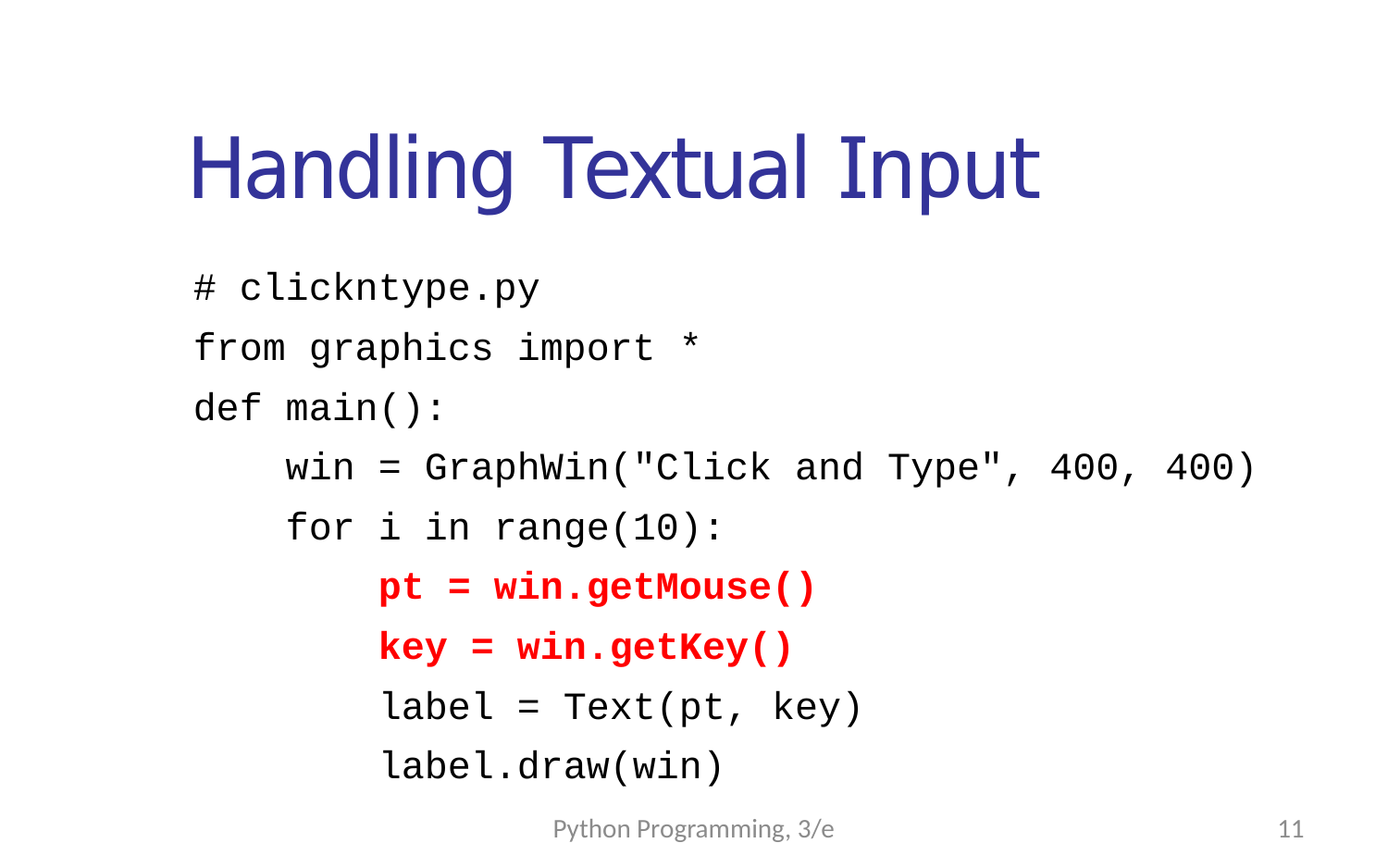

Handling Textual Input
# clickntype.py
from graphics import *
def main():
    win = GraphWin("Click and Type", 400, 400)
    for i in range(10):
        pt = win.getMouse()
        key = win.getKey()
        label = Text(pt, key)
        label.draw(win)
Python Programming, 3/e
11